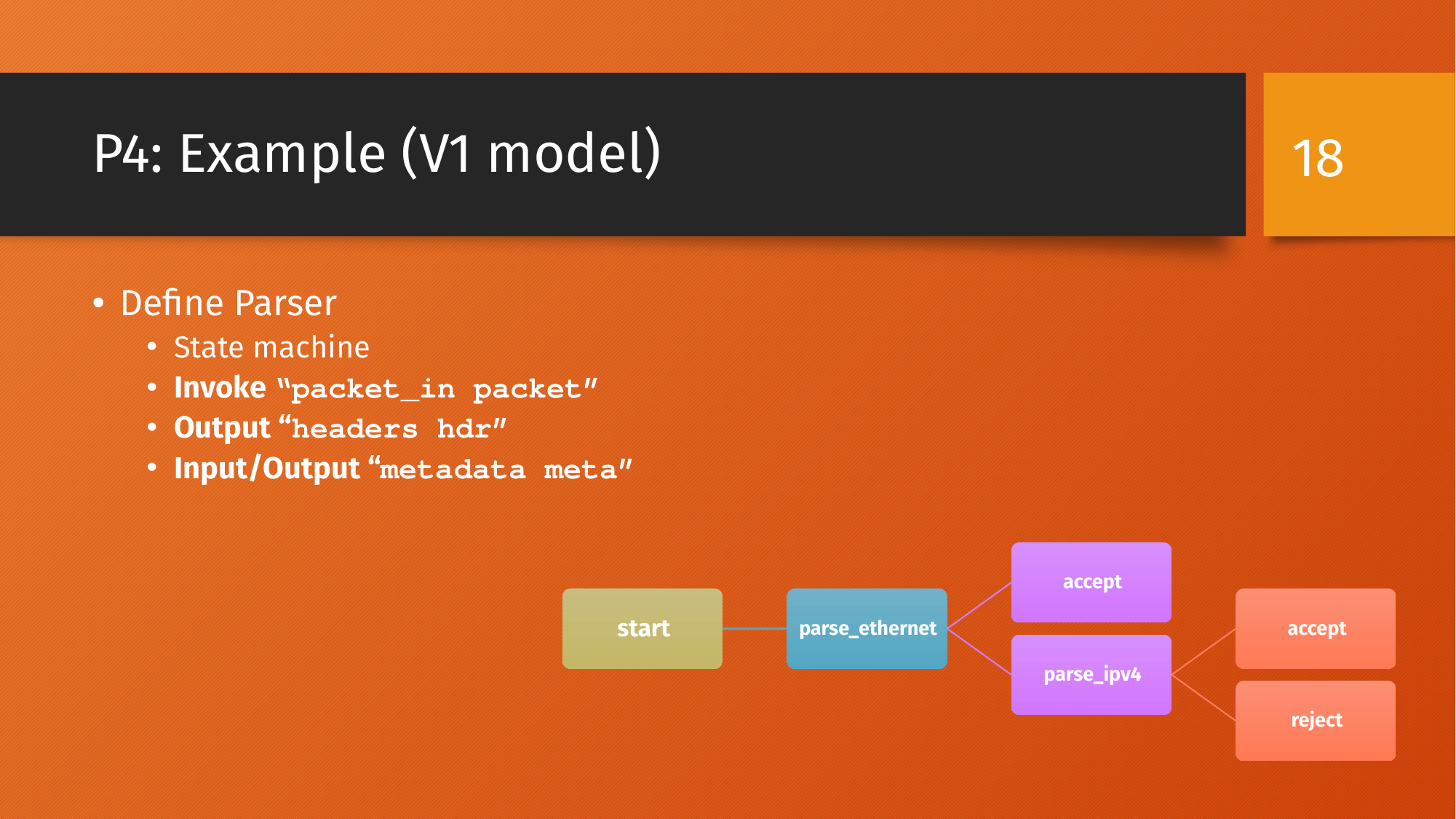

18
# P4: Example (V1 model)
Define Parser
State machine
Invoke “packet_in packet”
Output “headers hdr”
Input/Output “metadata meta”

start

parse_ethernet

accept

parse_ipv4

accept

reject